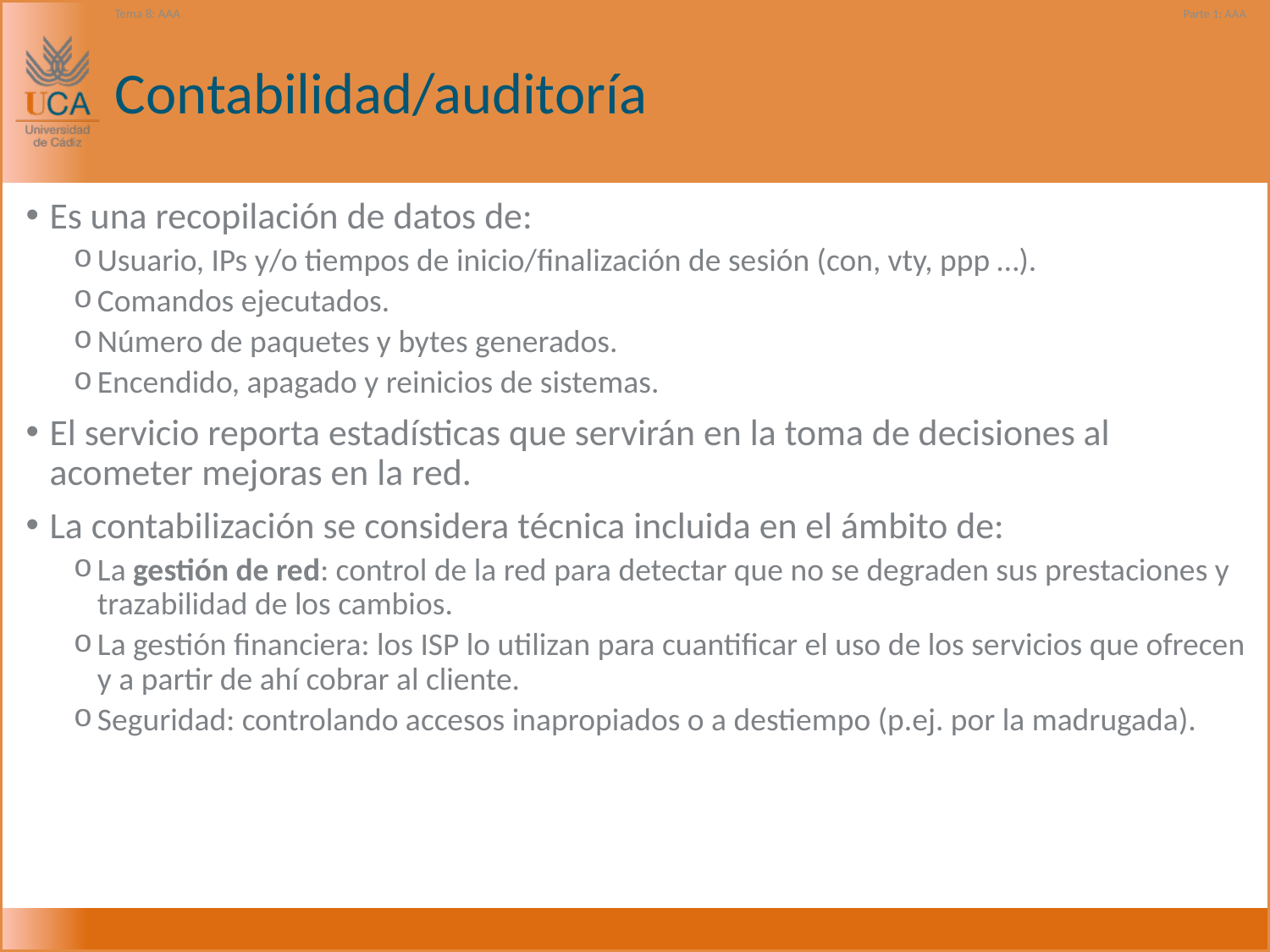

Tema 8: AAA
Parte 1: AAA

# Contabilidad/auditoría
Es una recopilación de datos de:
Usuario, IPs y/o tiempos de inicio/finalización de sesión (con, vty, ppp …).
Comandos ejecutados.
Número de paquetes y bytes generados.
Encendido, apagado y reinicios de sistemas.
El servicio reporta estadísticas que servirán en la toma de decisiones al acometer mejoras en la red.
La contabilización se considera técnica incluida en el ámbito de:
La gestión de red: control de la red para detectar que no se degraden sus prestaciones y trazabilidad de los cambios.
La gestión financiera: los ISP lo utilizan para cuantificar el uso de los servicios que ofrecen y a partir de ahí cobrar al cliente.
Seguridad: controlando accesos inapropiados o a destiempo (p.ej. por la madrugada).